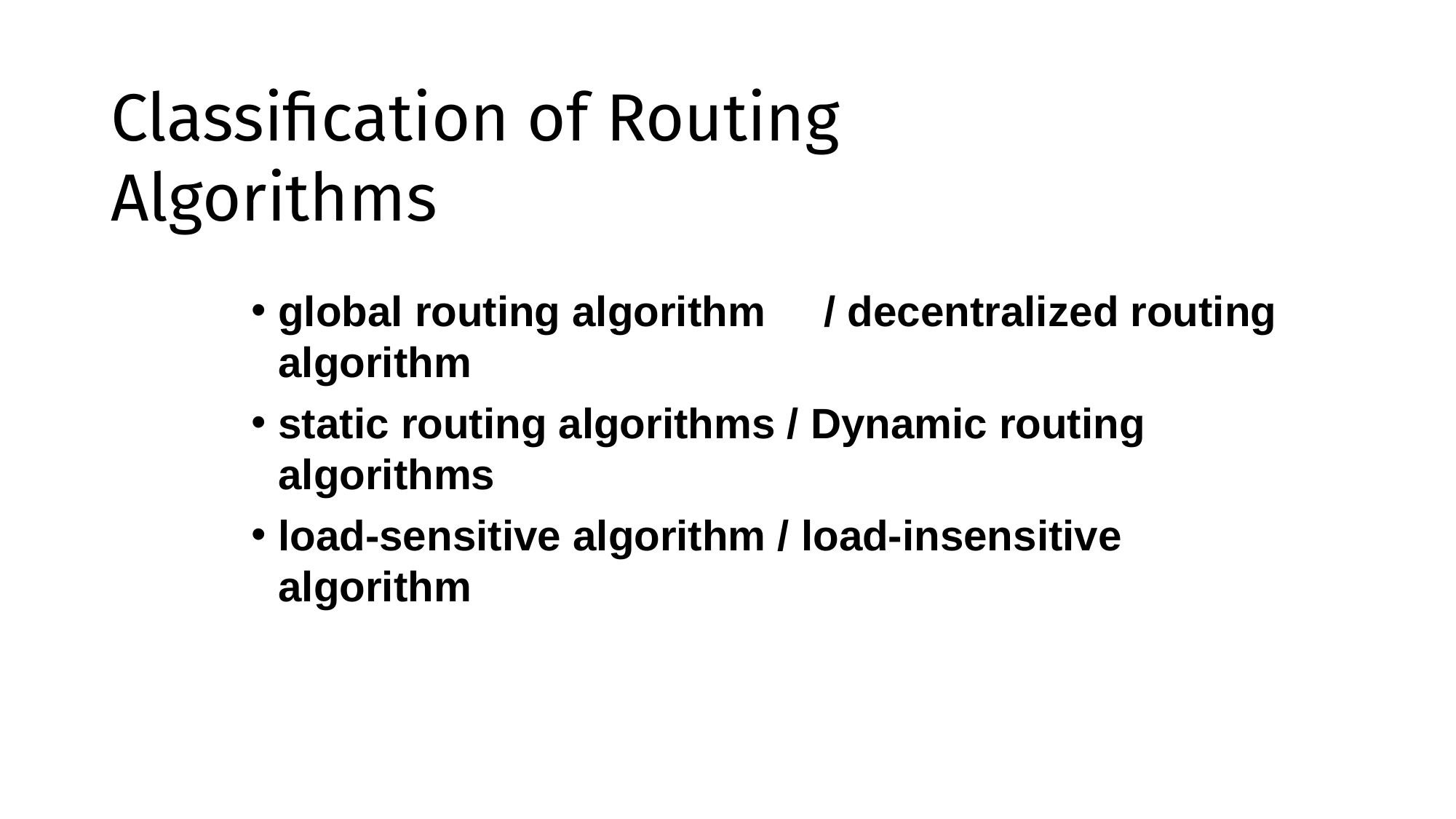

# Classification of Routing Algorithms
global routing algorithm	/ decentralized routing algorithm
static routing algorithms / Dynamic routing algorithms
load-sensitive algorithm / load-insensitive algorithm